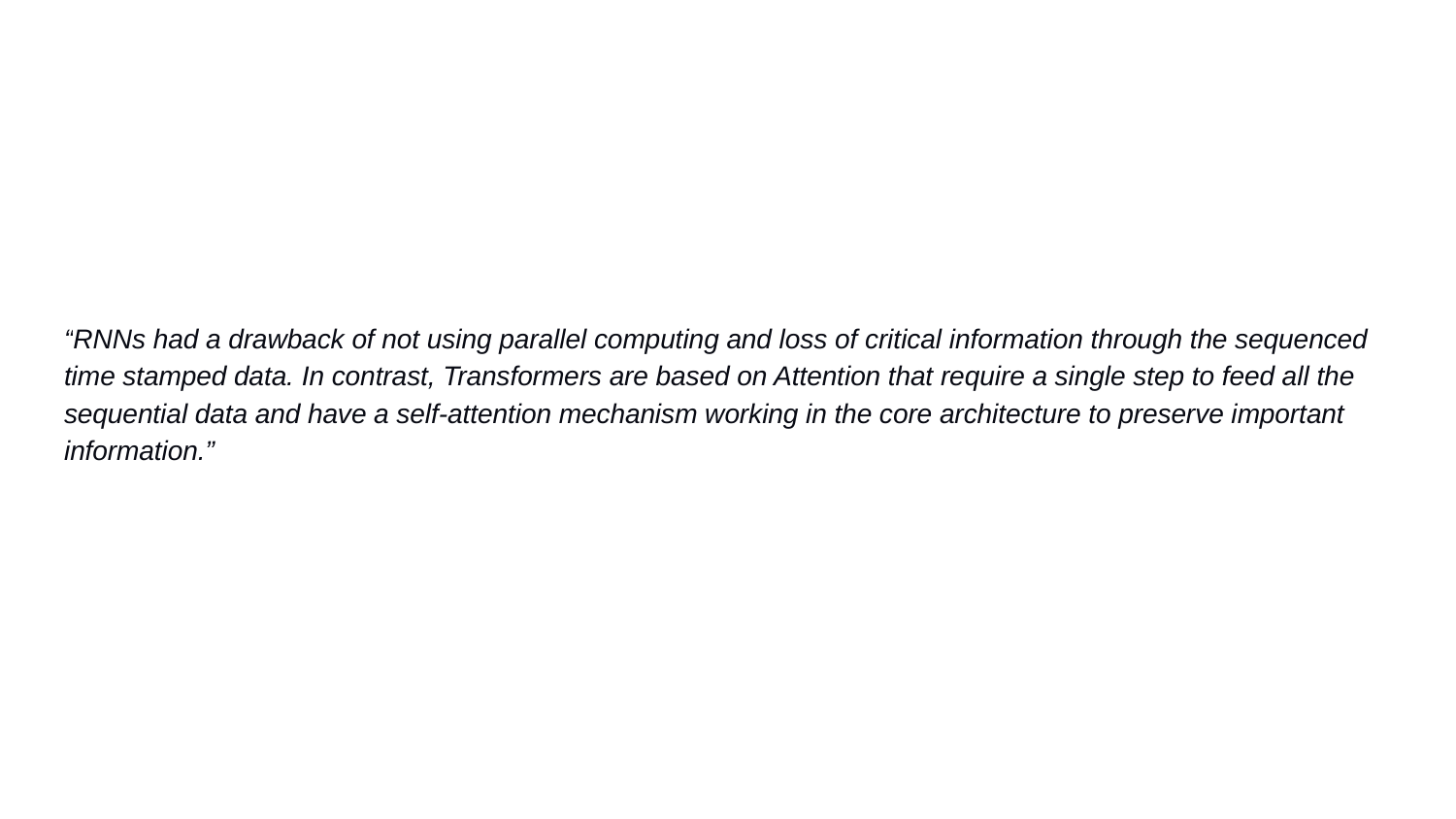

“RNNs had a drawback of not using parallel computing and loss of critical information through the sequenced time stamped data. In contrast, Transformers are based on Attention that require a single step to feed all the sequential data and have a self-attention mechanism working in the core architecture to preserve important information.”